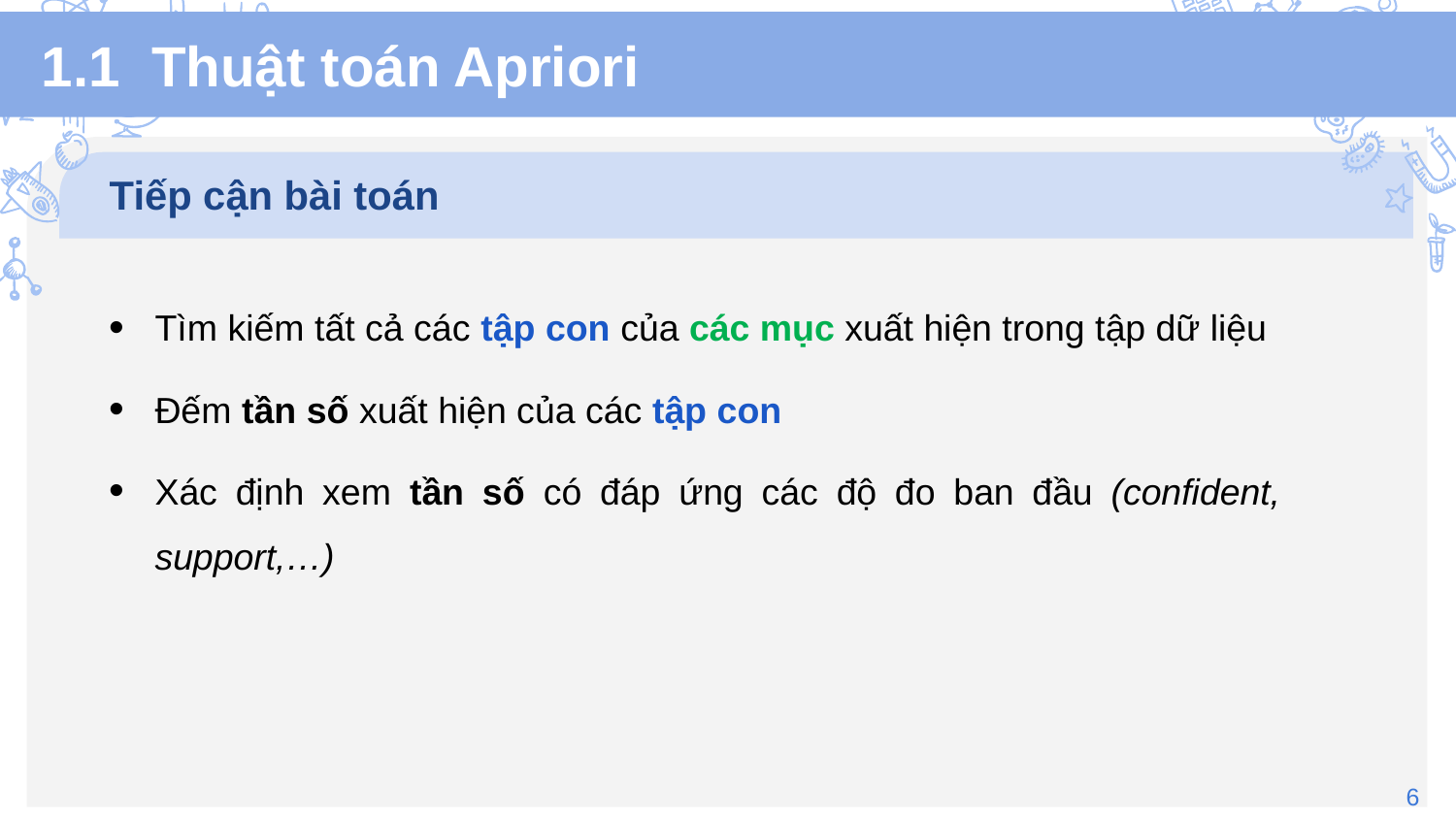

# 1.1  Thuật toán Apriori
Tiếp cận bài toán
Tìm kiếm tất cả các tập con của các mục xuất hiện trong tập dữ liệu
Đếm tần số xuất hiện của các tập con
Xác định xem tần số có đáp ứng các độ đo ban đầu (confident, support,…)
6